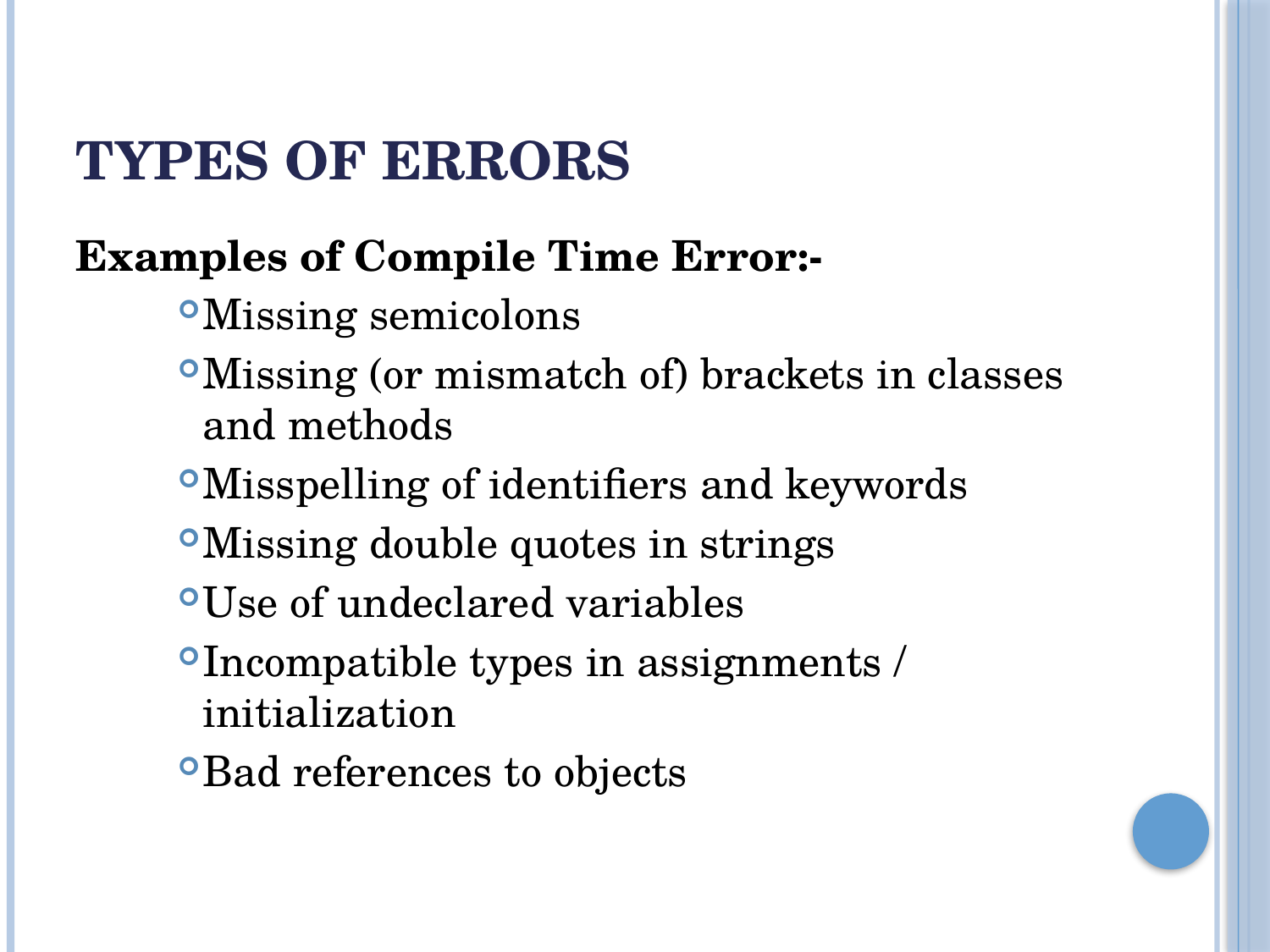

# types of errors
Examples of Compile Time Error:-
Missing semicolons
Missing (or mismatch of) brackets in classes and methods
Misspelling of identifiers and keywords
Missing double quotes in strings
Use of undeclared variables
Incompatible types in assignments / initialization
Bad references to objects